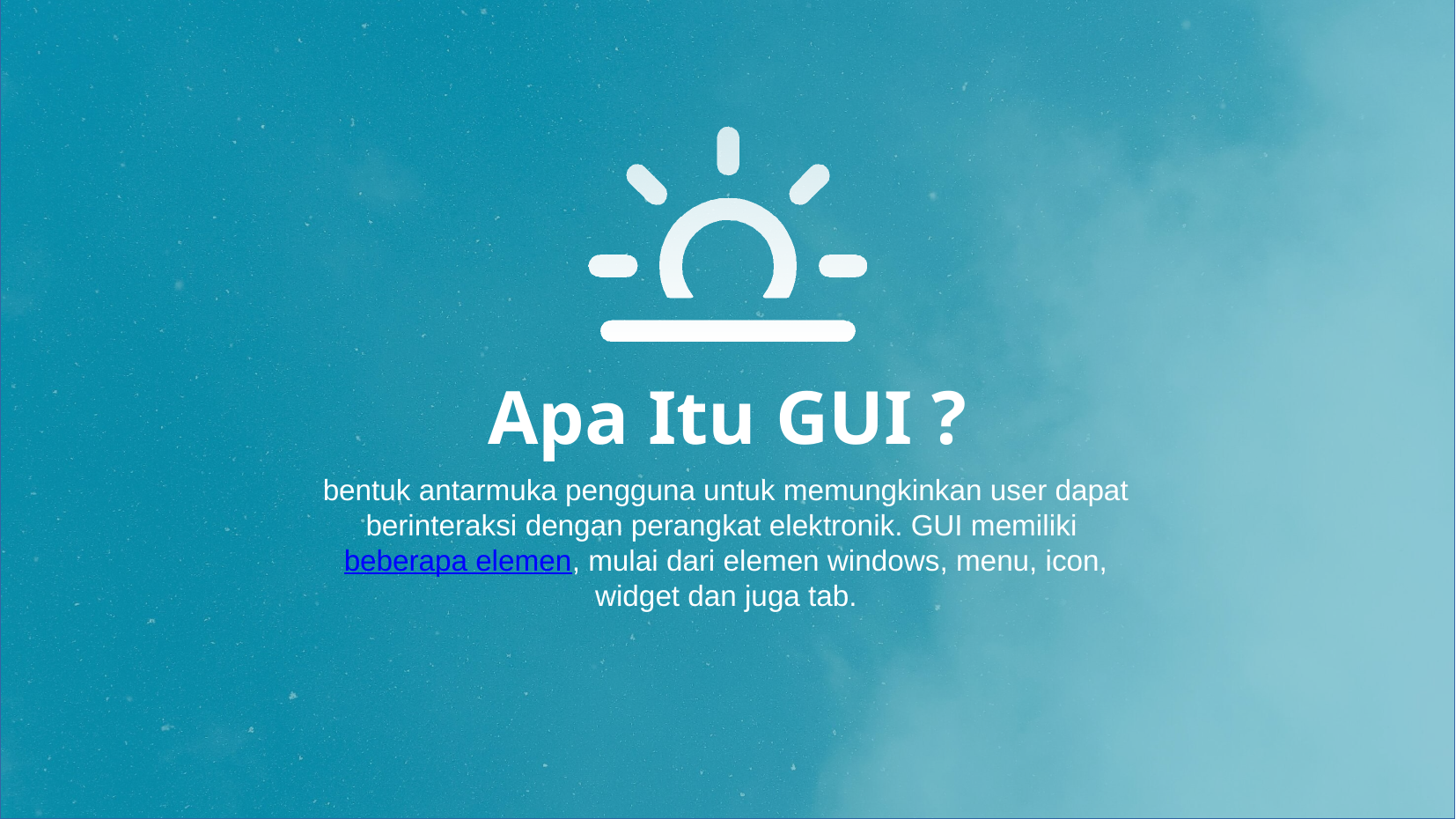

# Apa Itu GUI ?
bentuk antarmuka pengguna untuk memungkinkan user dapat berinteraksi dengan perangkat elektronik. GUI memiliki beberapa elemen, mulai dari elemen windows, menu, icon, widget dan juga tab.